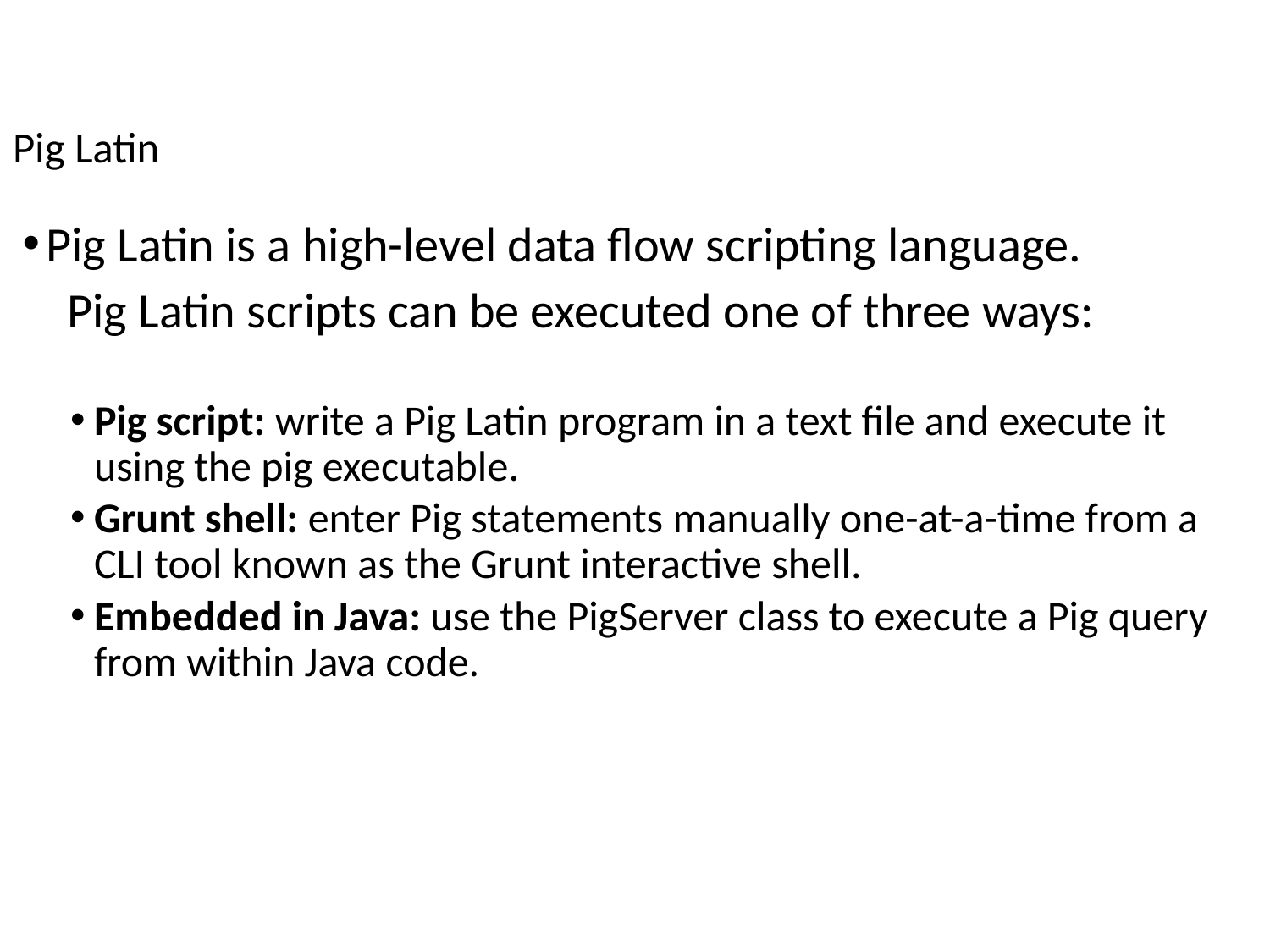

# Pig Latin
Pig Latin is a high-level data flow scripting language.
    Pig Latin scripts can be executed one of three ways:

Pig script: write a Pig Latin program in a text file and execute it using the pig executable.
Grunt shell: enter Pig statements manually one-at-a-time from a CLI tool known as the Grunt interactive shell.
Embedded in Java: use the PigServer class to execute a Pig query from within Java code.